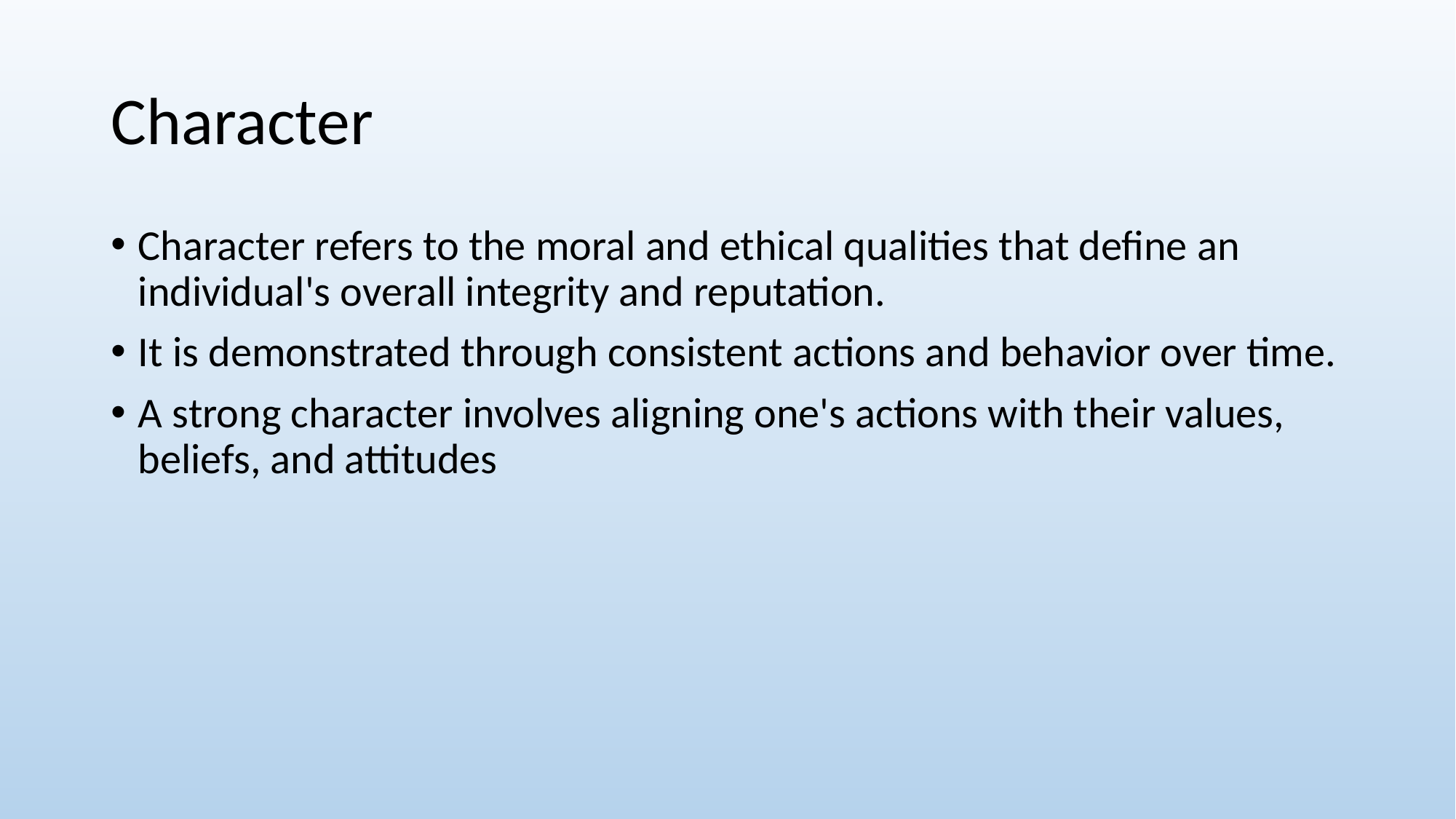

# Character
Character refers to the moral and ethical qualities that define an individual's overall integrity and reputation.
It is demonstrated through consistent actions and behavior over time.
A strong character involves aligning one's actions with their values, beliefs, and attitudes